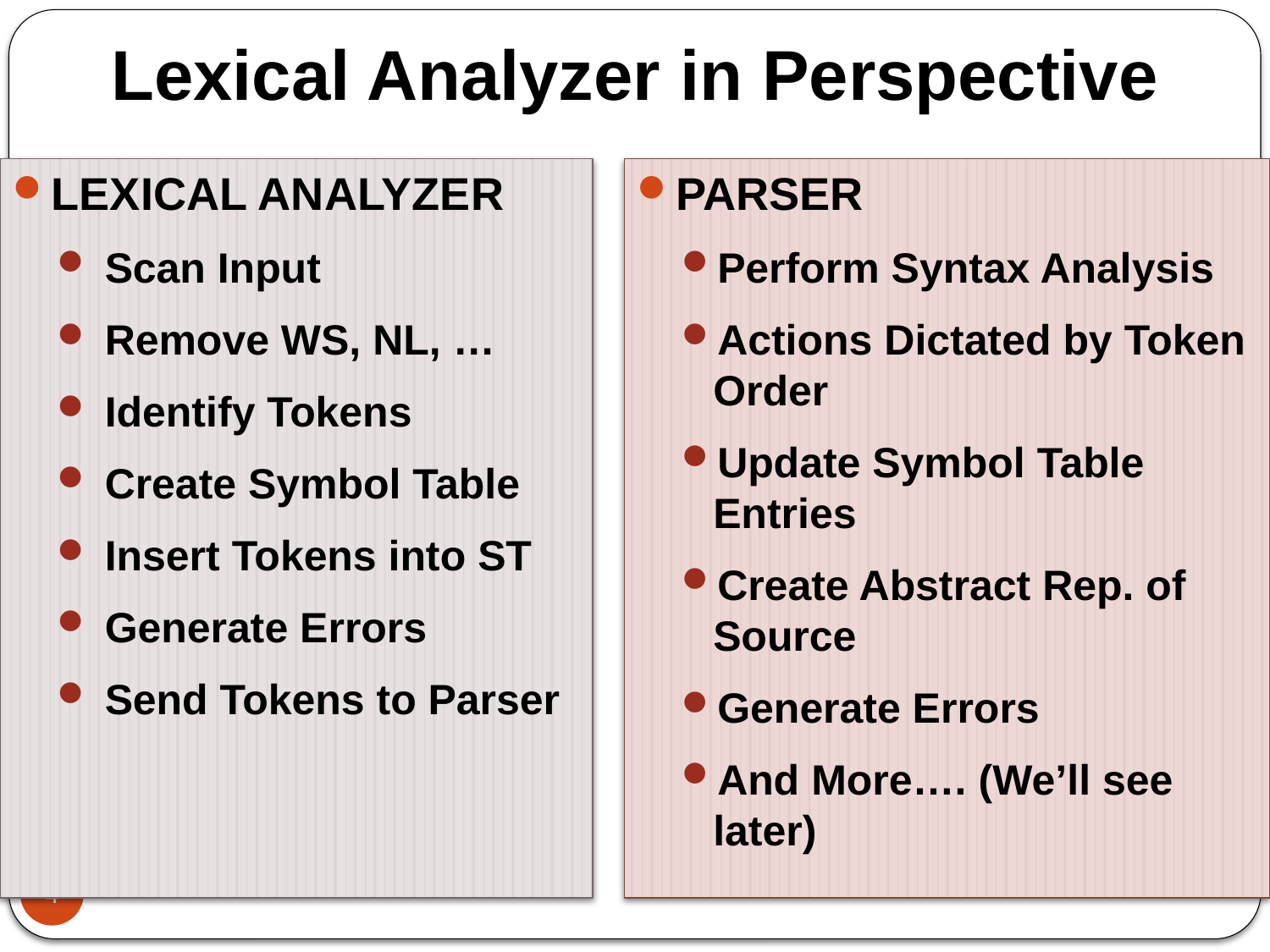

# Lexical Analyzer in Perspective
LEXICAL ANALYZER
 Scan Input
 Remove WS, NL, …
 Identify Tokens
 Create Symbol Table
 Insert Tokens into ST
 Generate Errors
 Send Tokens to Parser

PARSER
Perform Syntax Analysis
Actions Dictated by Token Order
Update Symbol Table Entries
Create Abstract Rep. of Source
Generate Errors
And More…. (We’ll see later)

4